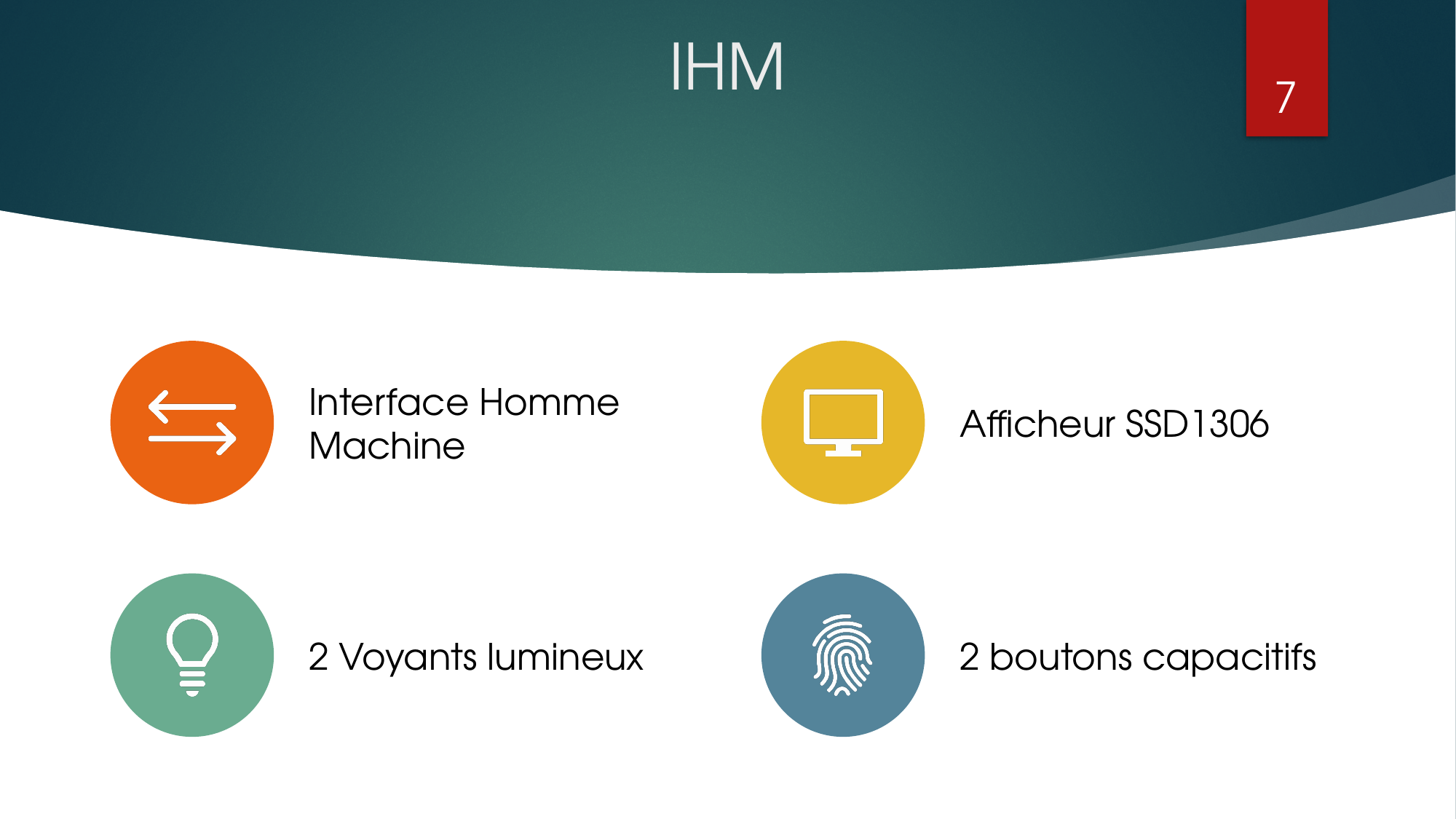

# IHM
7

Interface Homme Machine
Afficheur SSD1306
2 Voyants lumineux
2 boutons capacitifs